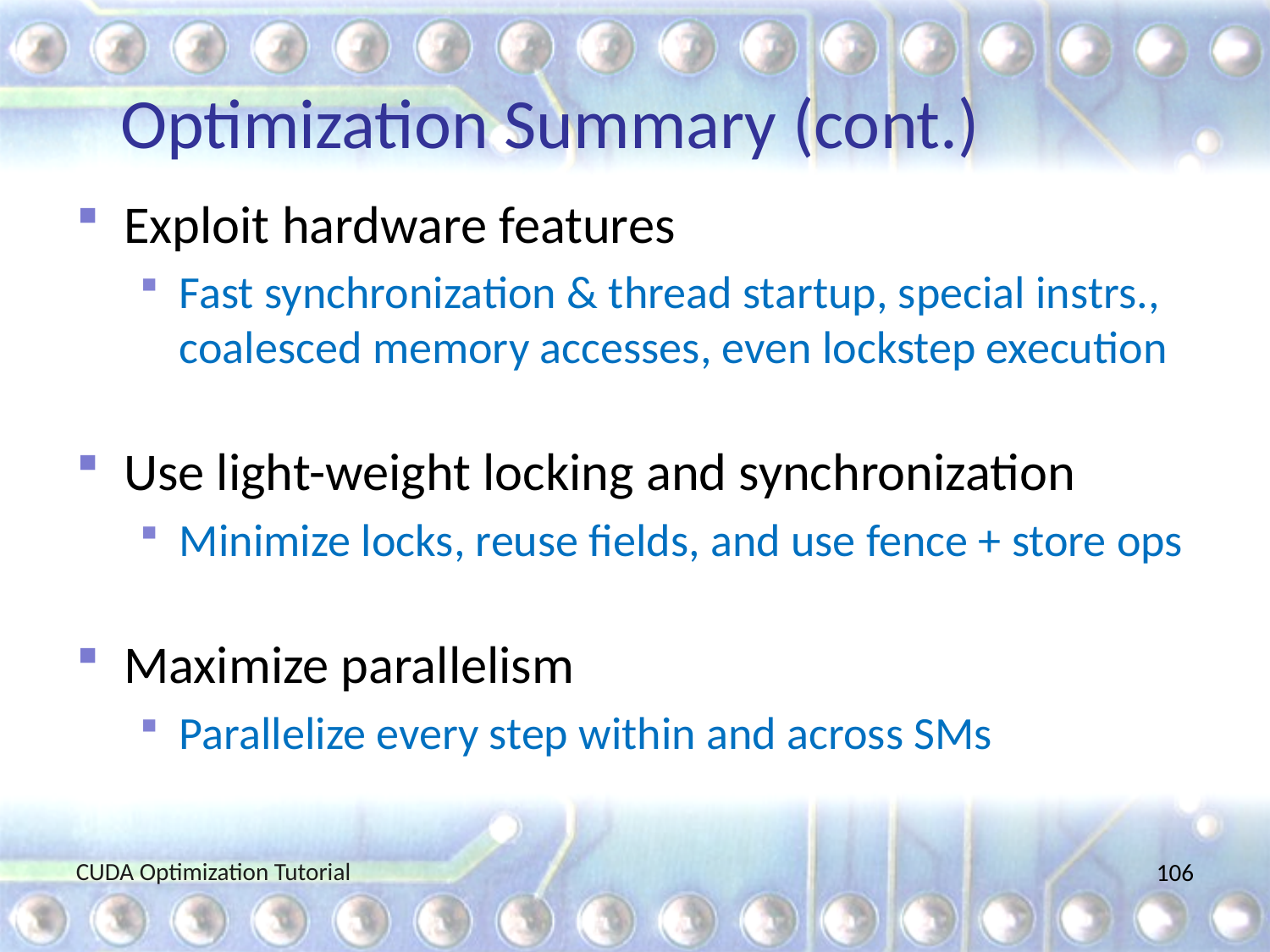

# Optimization Summary (cont.)
Exploit hardware features
Fast synchronization & thread startup, special instrs., coalesced memory accesses, even lockstep execution

Use light-weight locking and synchronization
Minimize locks, reuse fields, and use fence + store ops

Maximize parallelism
Parallelize every step within and across SMs
CUDA Optimization Tutorial
106